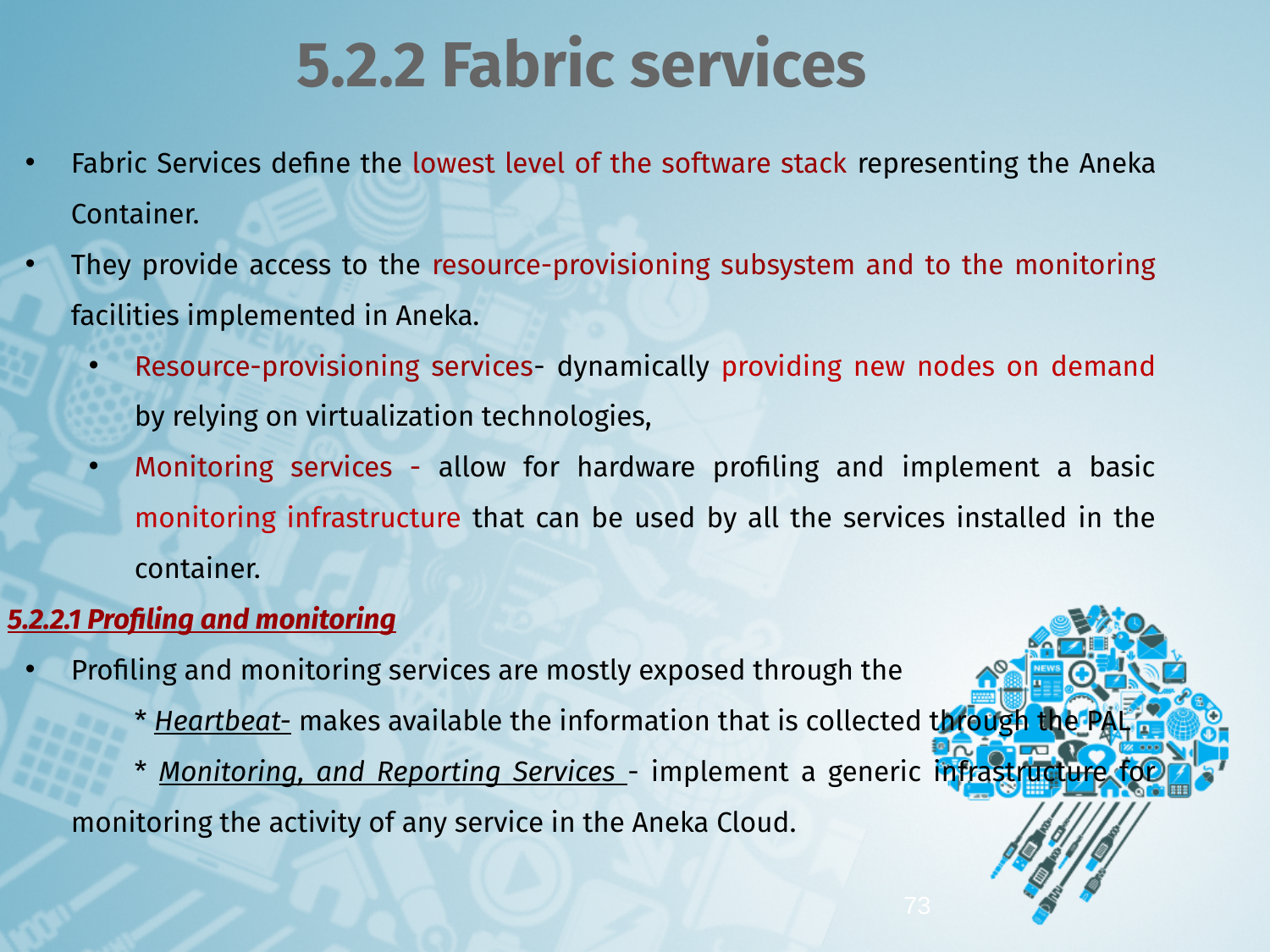

# 5.2.2 Fabric services

Fabric Services define the lowest level of the software stack representing the Aneka Container.
They provide access to the resource-provisioning subsystem and to the monitoring facilities implemented in Aneka.
Resource-provisioning services- dynamically providing new nodes on demand by relying on virtualization technologies,
Monitoring services - allow for hardware profiling and implement a basic monitoring infrastructure that can be used by all the services installed in the container.
5.2.2.1 Profiling and monitoring
Profiling and monitoring services are mostly exposed through the
* Heartbeat- makes available the information that is collected through the PAL
* Monitoring, and Reporting Services - implement a generic infrastructure for monitoring the activity of any service in the Aneka Cloud.
73